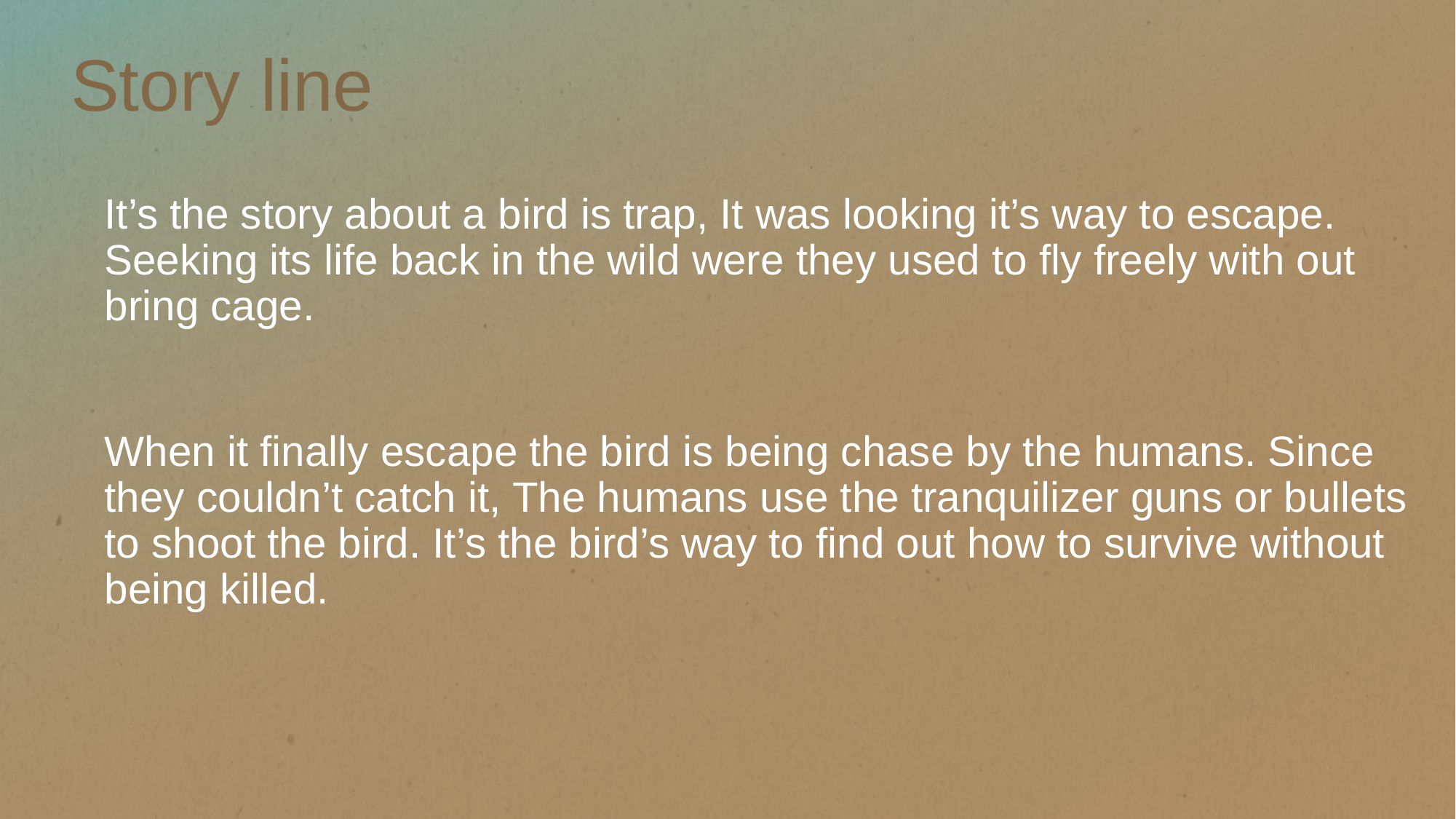

Story line
It’s the story about a bird is trap, It was looking it’s way to escape. Seeking its life back in the wild were they used to fly freely with out bring cage.

When it finally escape the bird is being chase by the humans. Since they couldn’t catch it, The humans use the tranquilizer guns or bullets to shoot the bird. It’s the bird’s way to find out how to survive without being killed.